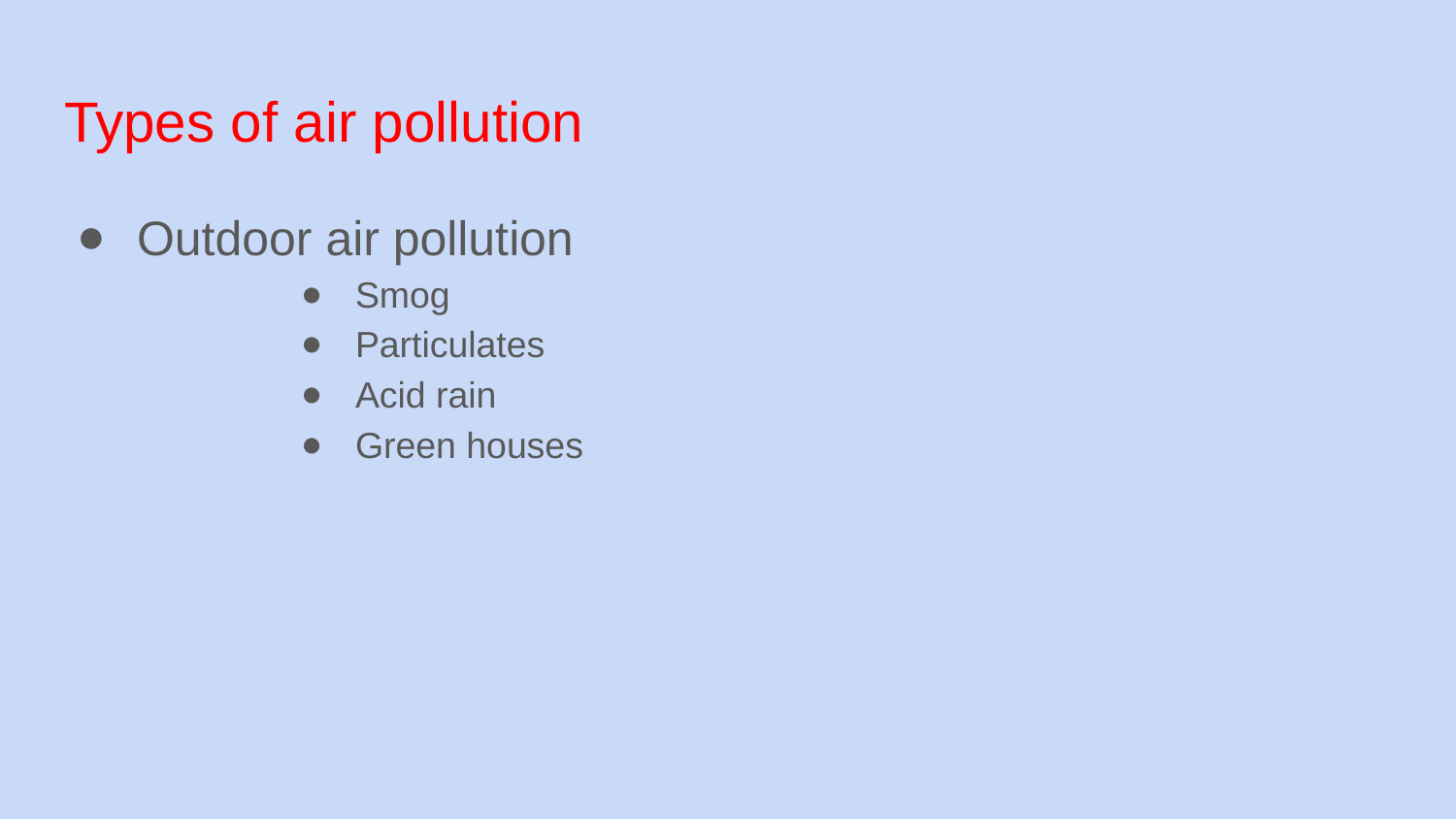

# Types of air pollution
Outdoor air pollution
Smog
Particulates
Acid rain
Green houses